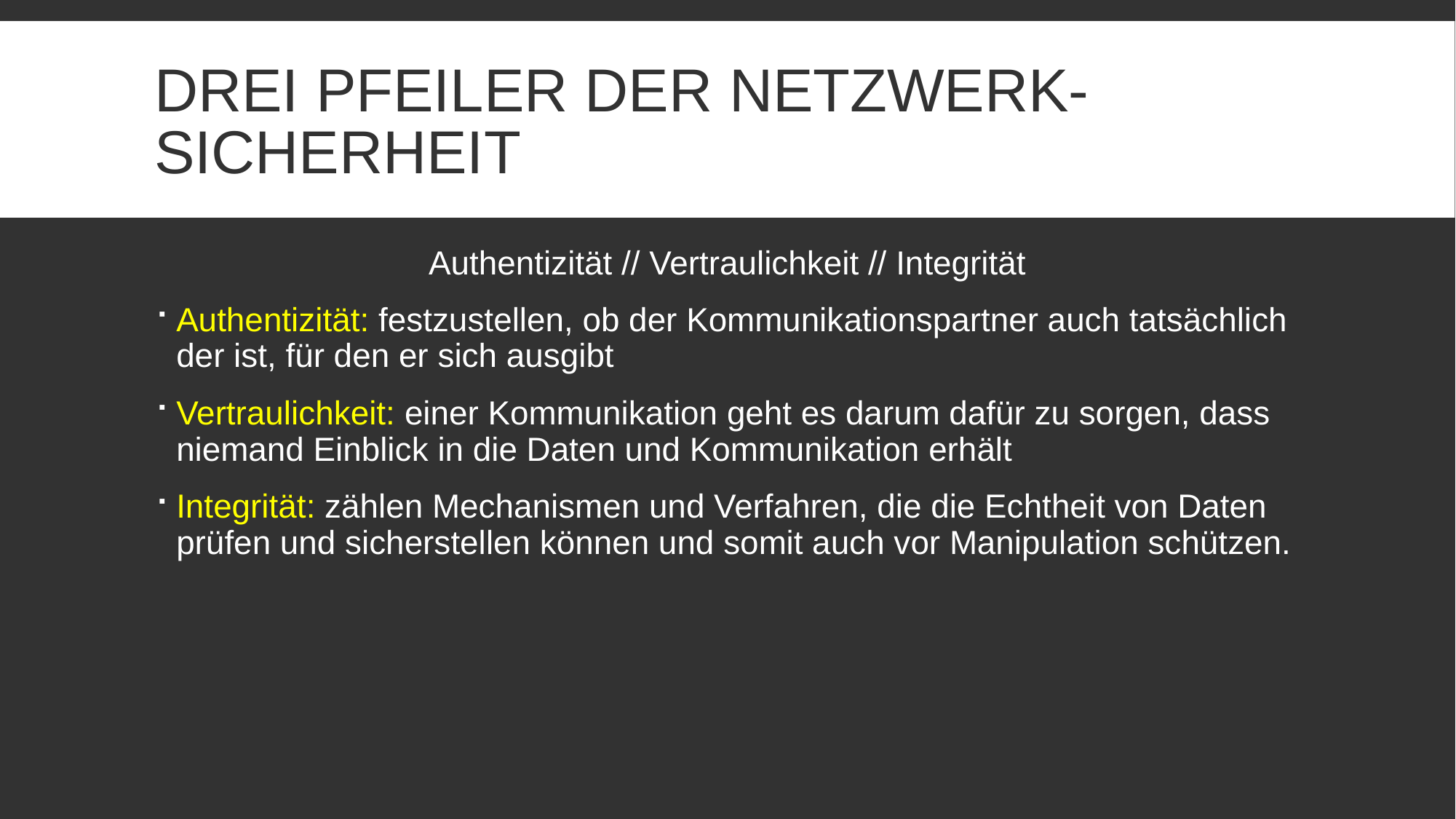

# Drei Pfeiler der Netzwerk-Sicherheit
Authentizität // Vertraulichkeit // Integrität
Authentizität: festzustellen, ob der Kommunikationspartner auch tatsächlich der ist, für den er sich ausgibt
Vertraulichkeit: einer Kommunikation geht es darum dafür zu sorgen, dass niemand Einblick in die Daten und Kommunikation erhält
Integrität: zählen Mechanismen und Verfahren, die die Echtheit von Daten prüfen und sicherstellen können und somit auch vor Manipulation schützen.